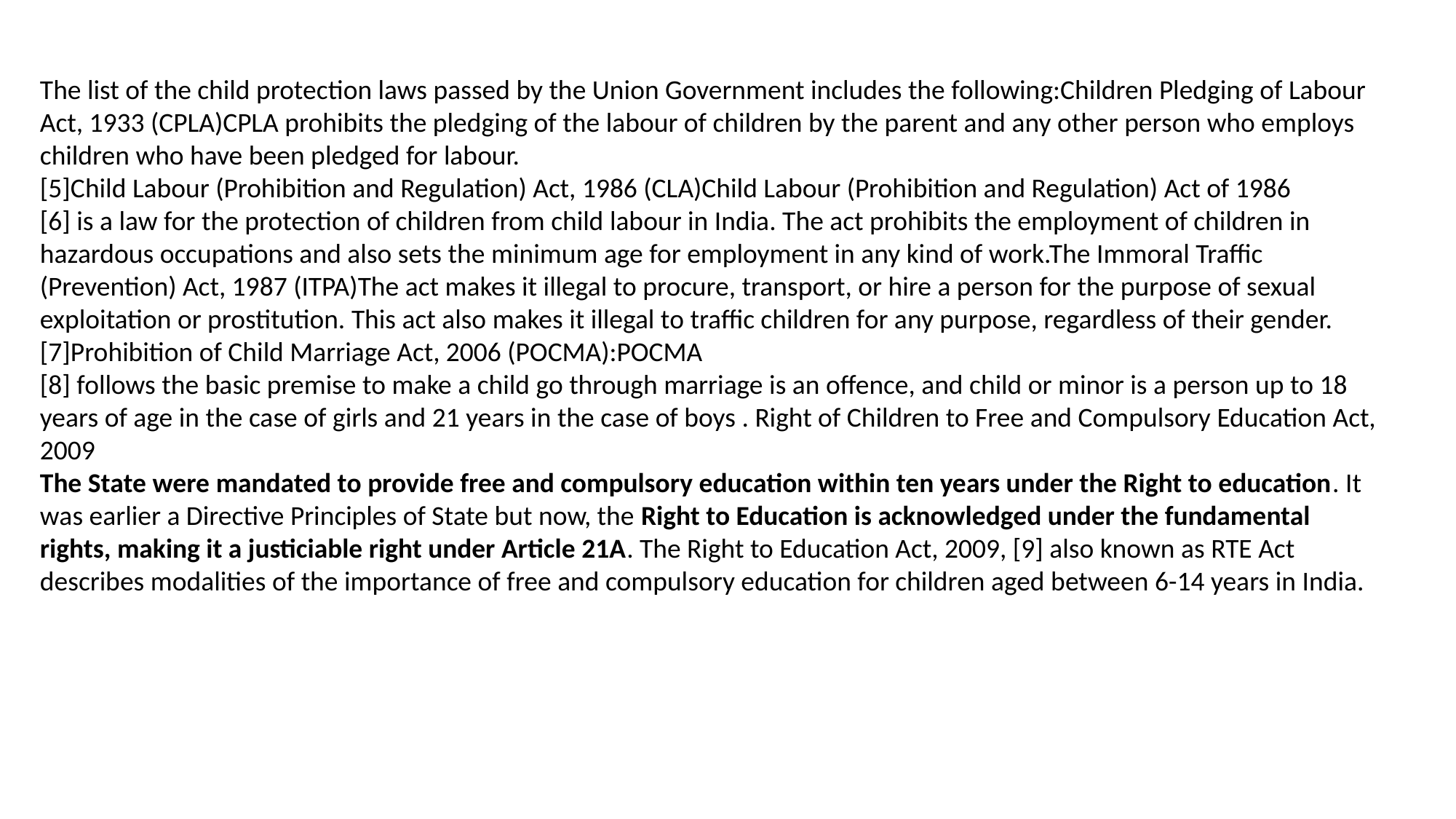

The list of the child protection laws passed by the Union Government includes the following:Children Pledging of Labour Act, 1933 (CPLA)CPLA prohibits the pledging of the labour of children by the parent and any other person who employs children who have been pledged for labour.
[5]Child Labour (Prohibition and Regulation) Act, 1986 (CLA)Child Labour (Prohibition and Regulation) Act of 1986
[6] is a law for the protection of children from child labour in India. The act prohibits the employment of children in hazardous occupations and also sets the minimum age for employment in any kind of work.The Immoral Traffic (Prevention) Act, 1987 (ITPA)The act makes it illegal to procure, transport, or hire a person for the purpose of sexual exploitation or prostitution. This act also makes it illegal to traffic children for any purpose, regardless of their gender. [7]Prohibition of Child Marriage Act, 2006 (POCMA):POCMA
[8] follows the basic premise to make a child go through marriage is an offence, and child or minor is a person up to 18 years of age in the case of girls and 21 years in the case of boys . Right of Children to Free and Compulsory Education Act, 2009
The State were mandated to provide free and compulsory education within ten years under the Right to education. It was earlier a Directive Principles of State but now, the Right to Education is acknowledged under the fundamental rights, making it a justiciable right under Article 21A. The Right to Education Act, 2009, [9] also known as RTE Act describes modalities of the importance of free and compulsory education for children aged between 6-14 years in India.